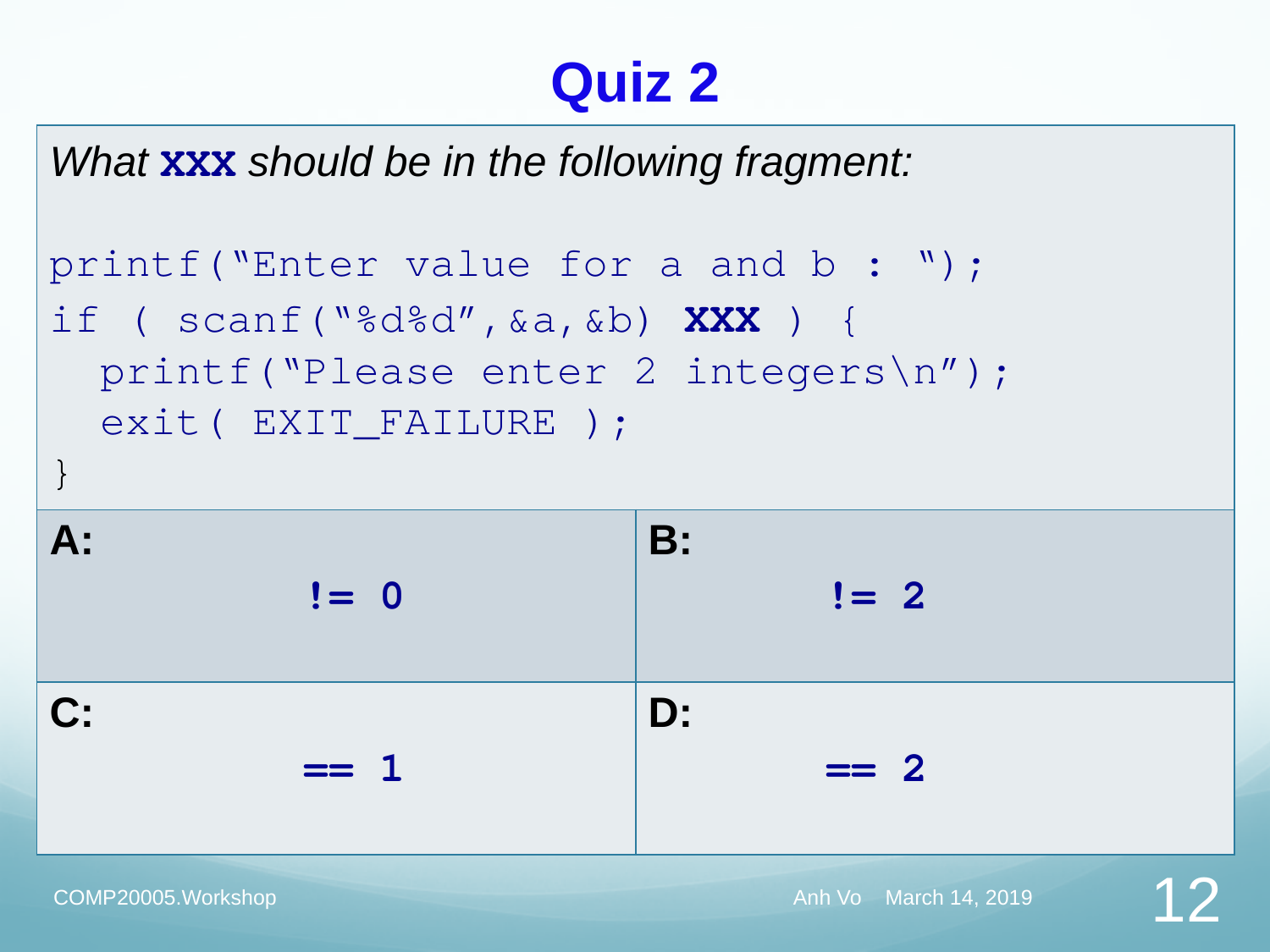

# Quiz 2
| What XXX should be in the following fragment: printf(“Enter value for a and b : “); if ( scanf(“%d%d”,&a,&b) XXX ) { printf(“Please enter 2 integers\n”); exit( EXIT\_FAILURE ); } |  |
| --- | --- |
| A: != 0 | B: != 2 |
| C: == 1 | D: == 2 |
COMP20005.Workshop
Anh Vo    March 14, 2019
12